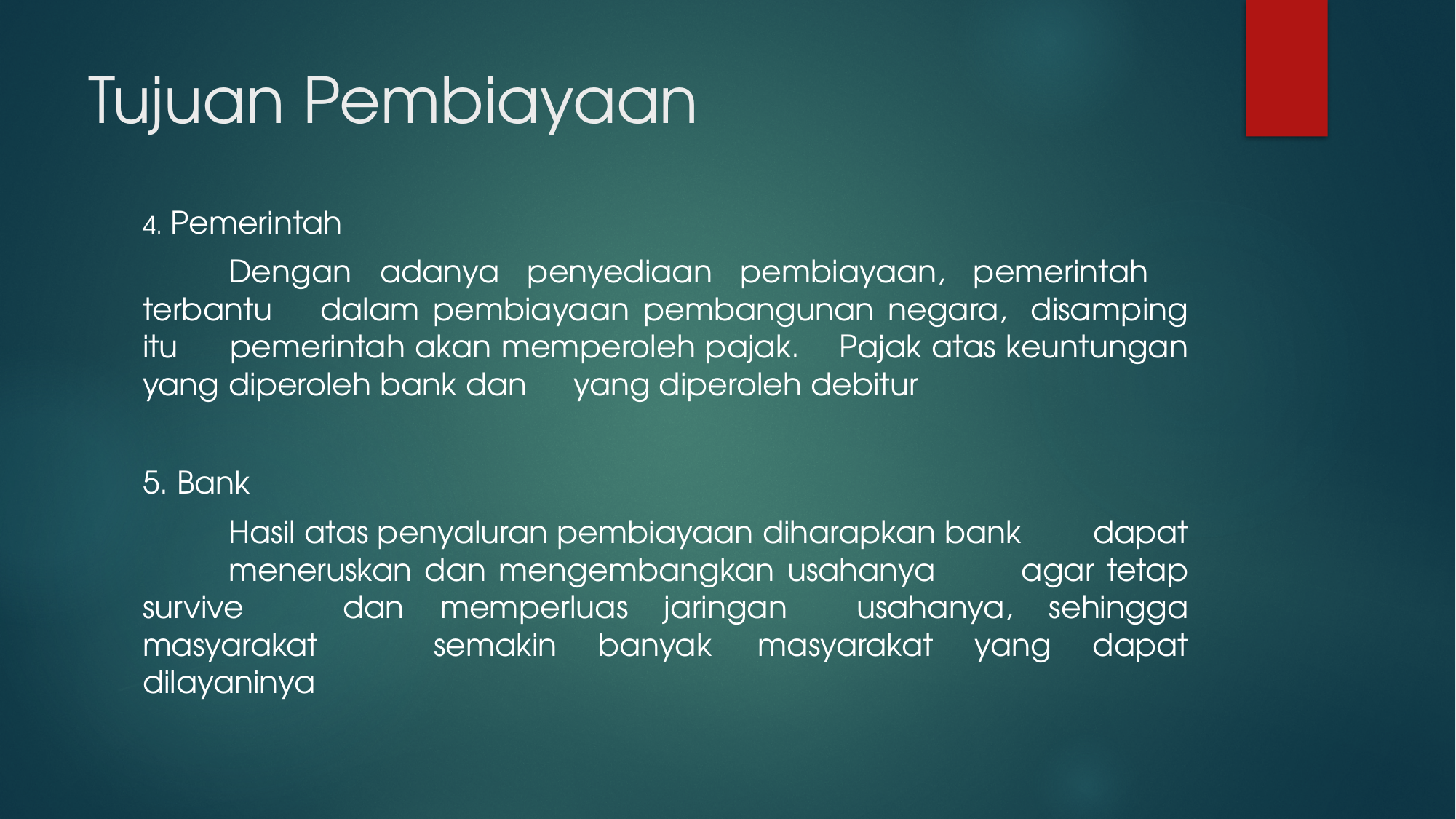

# Tujuan Pembiayaan
4. Pemerintah
	Dengan adanya penyediaan pembiayaan, pemerintah 	terbantu 	dalam pembiayaan pembangunan negara, 	disamping itu 	pemerintah akan memperoleh pajak. 	Pajak atas keuntungan yang 	diperoleh bank dan 	yang diperoleh debitur

5. Bank
	Hasil atas penyaluran pembiayaan diharapkan bank 	dapat 	meneruskan dan mengembangkan usahanya 	agar tetap survive 	dan memperluas jaringan 	usahanya, sehingga masyarakat 	semakin banyak 	masyarakat yang dapat dilayaninya